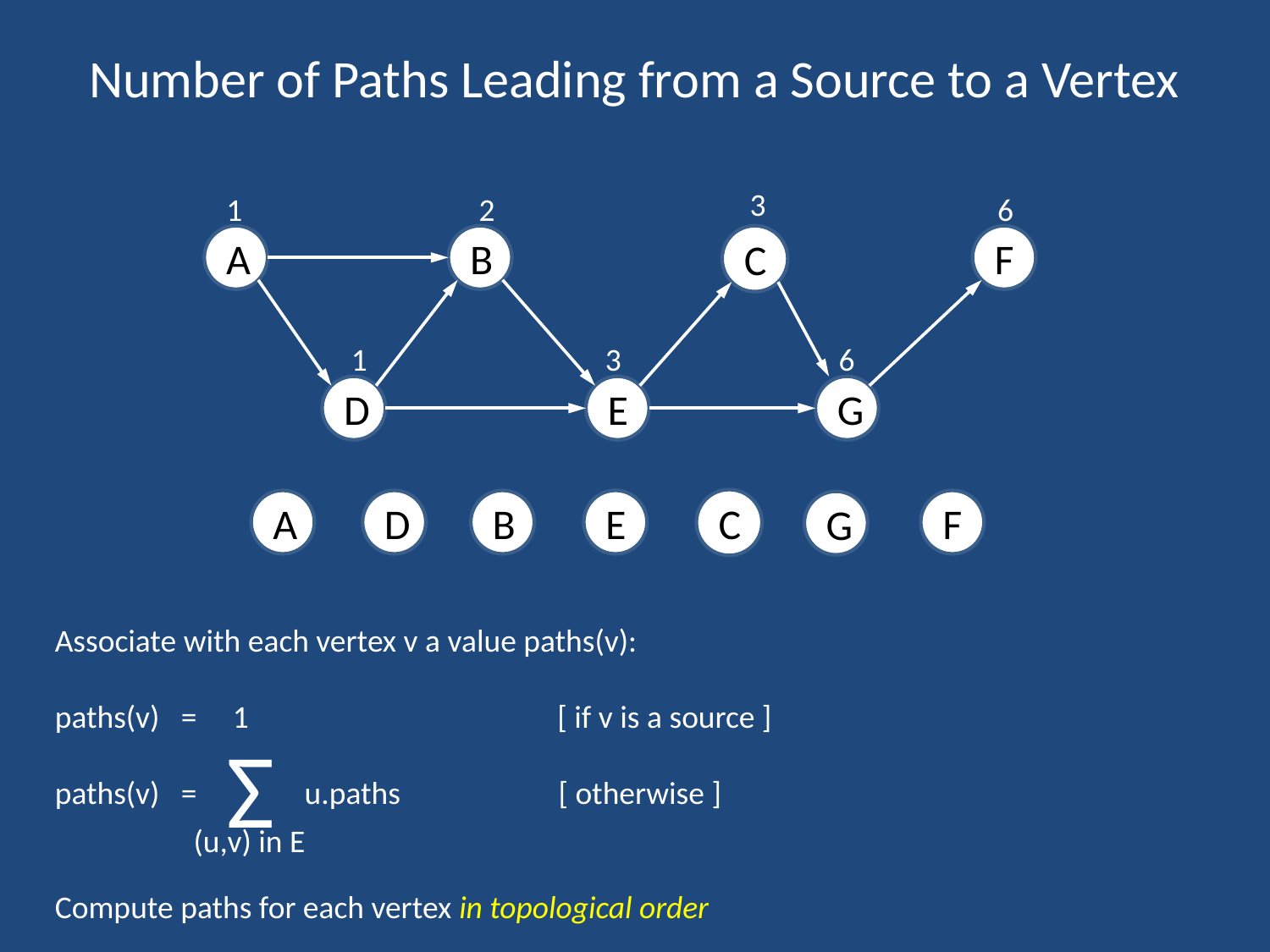

# Number of Paths Leading from a Source to a Vertex
3
1
2
6
A
B
C
F
1
3
6
D
E
G
C
A
D
B
E
F
G
Associate with each vertex v a value paths(v):

paths(v)   =     1                                           [ if v is a source ]

paths(v)   =               u.paths                      [ otherwise ]

Compute paths for each vertex in topological order

 Σ
(u,v) in E